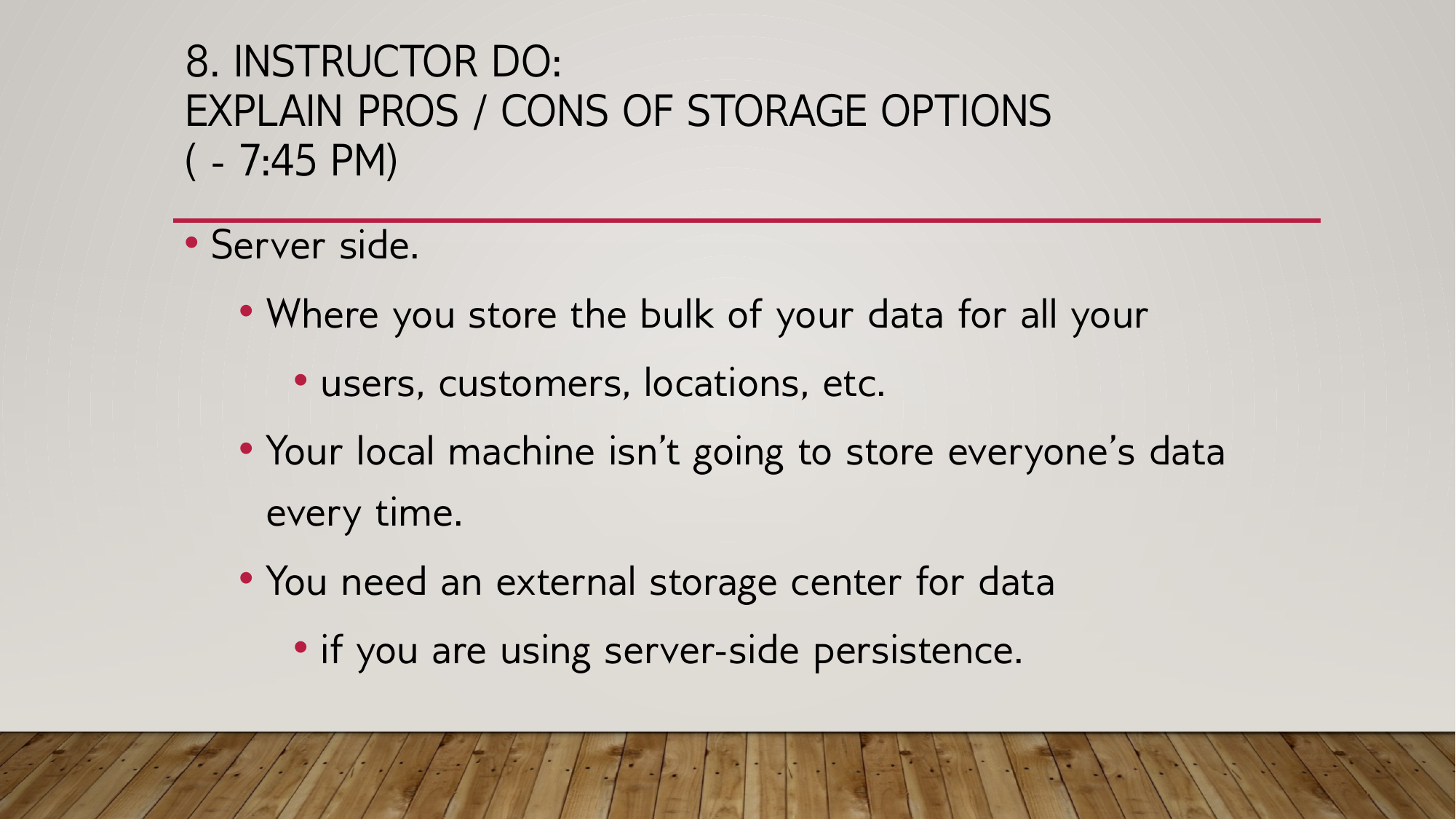

# 8. Instructor Do: Explain Pros / Cons of Storage Options ( - 7:45 PM)
Server side.
Where you store the bulk of your data for all your
users, customers, locations, etc.
Your local machine isn’t going to store everyone’s data every time.
You need an external storage center for data
if you are using server-side persistence.